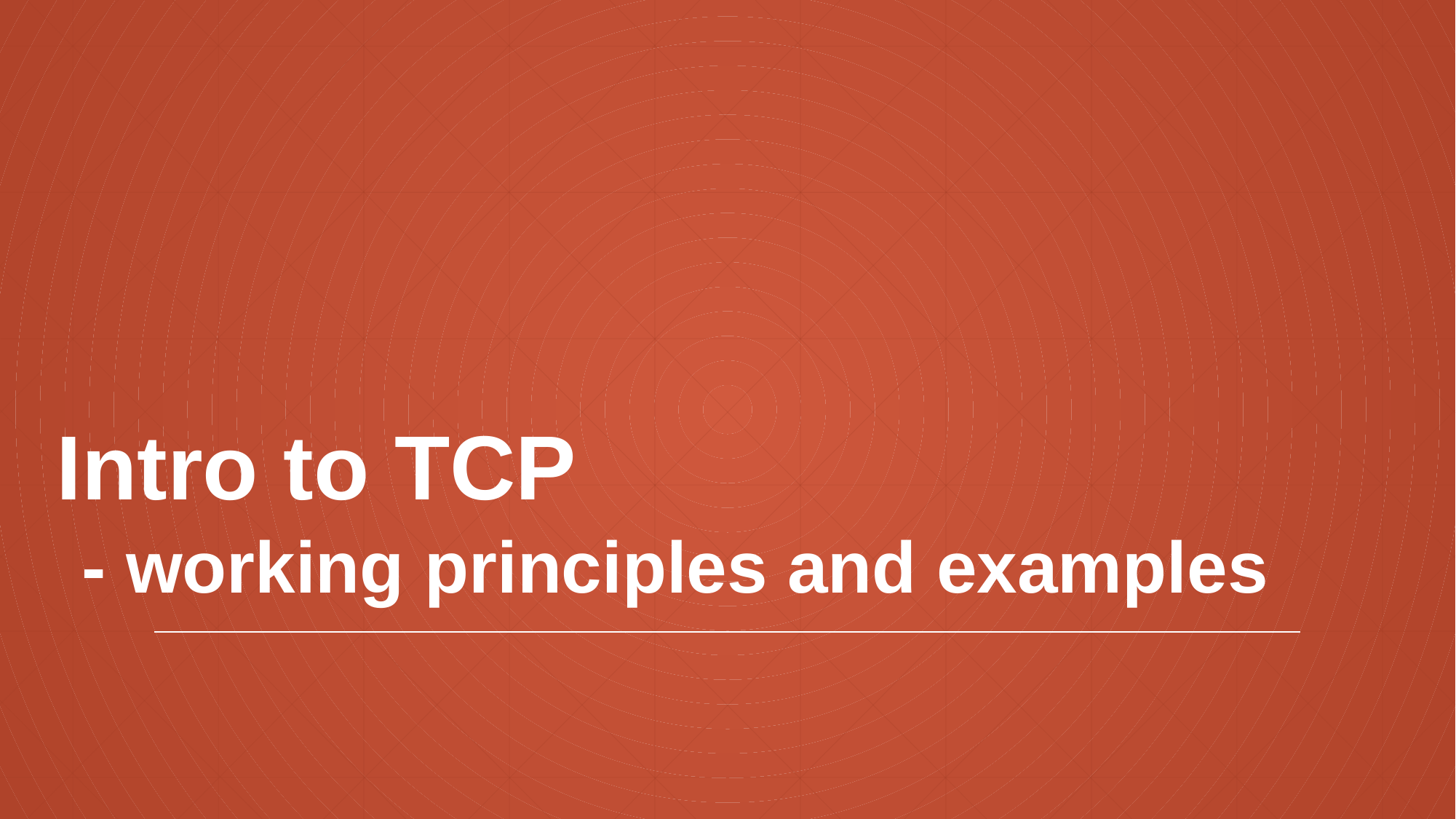

# Intro to TCP - working principles and examples